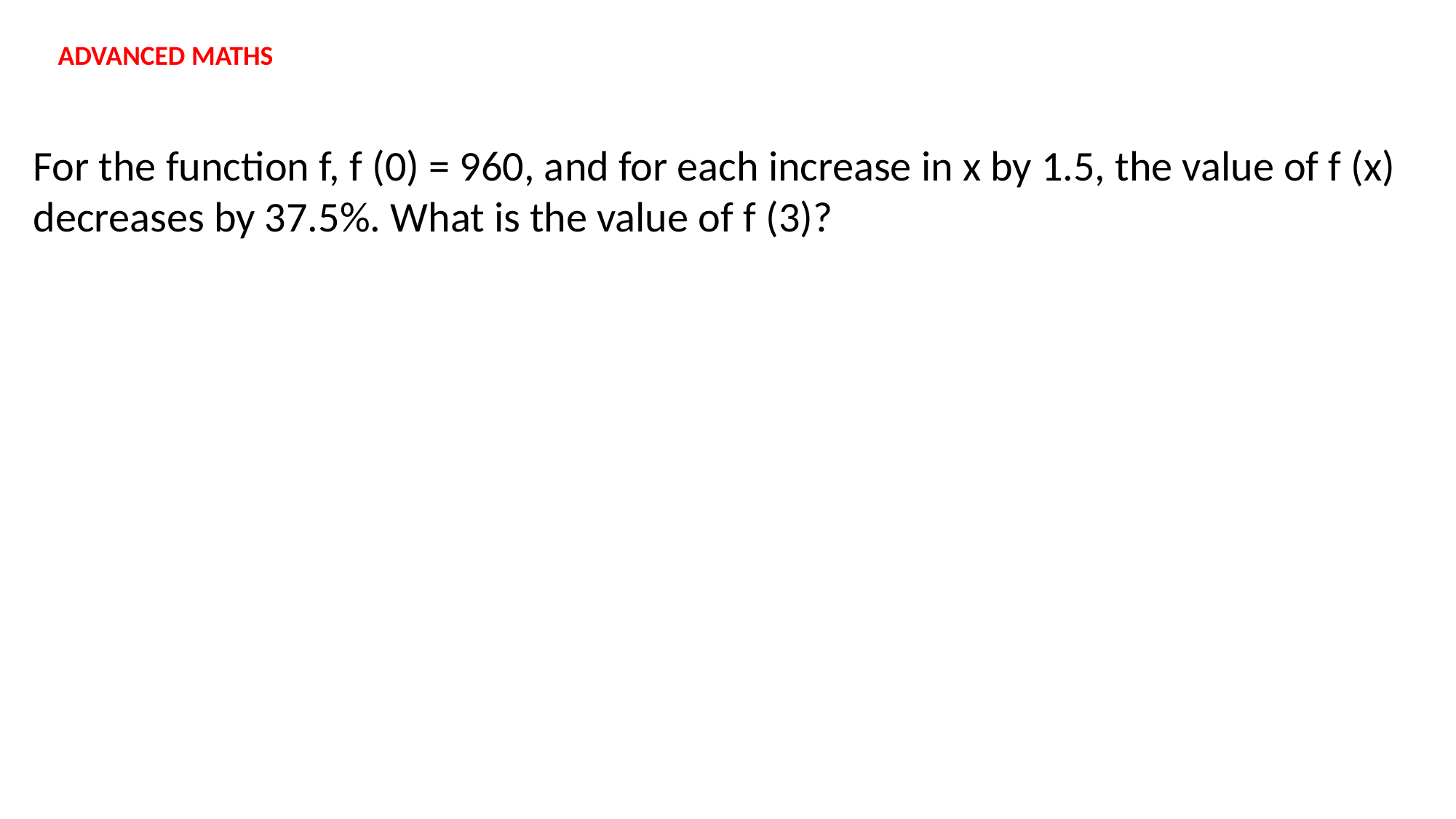

ADVANCED MATHS
For the function f, f (0) = 960, and for each increase in x by 1.5, the value of f (x) decreases by 37.5%. What is the value of f (3)?